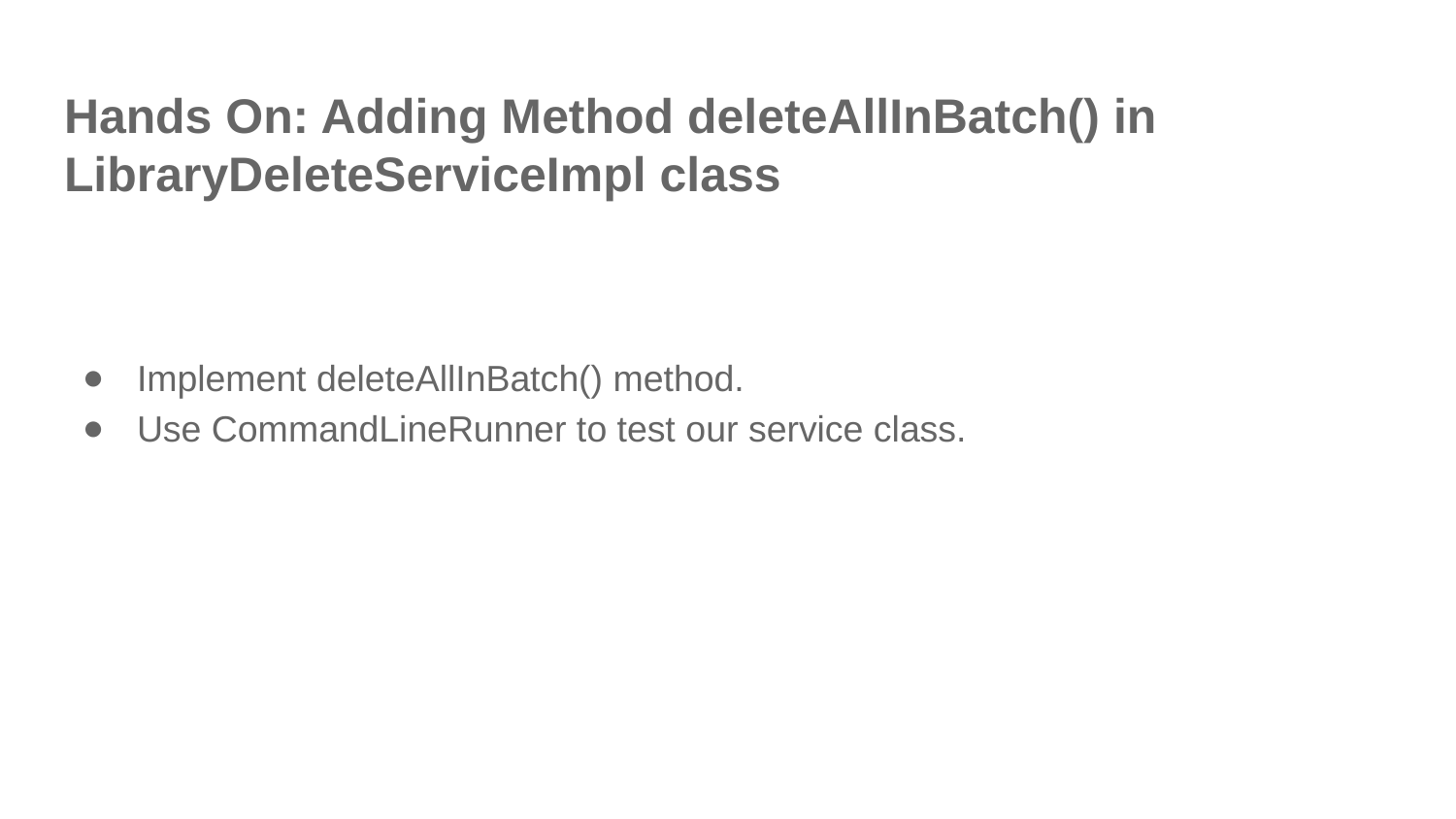

# Hands On: Adding Method deleteAllInBatch() in LibraryDeleteServiceImpl class
Implement deleteAllInBatch() method.
Use CommandLineRunner to test our service class.